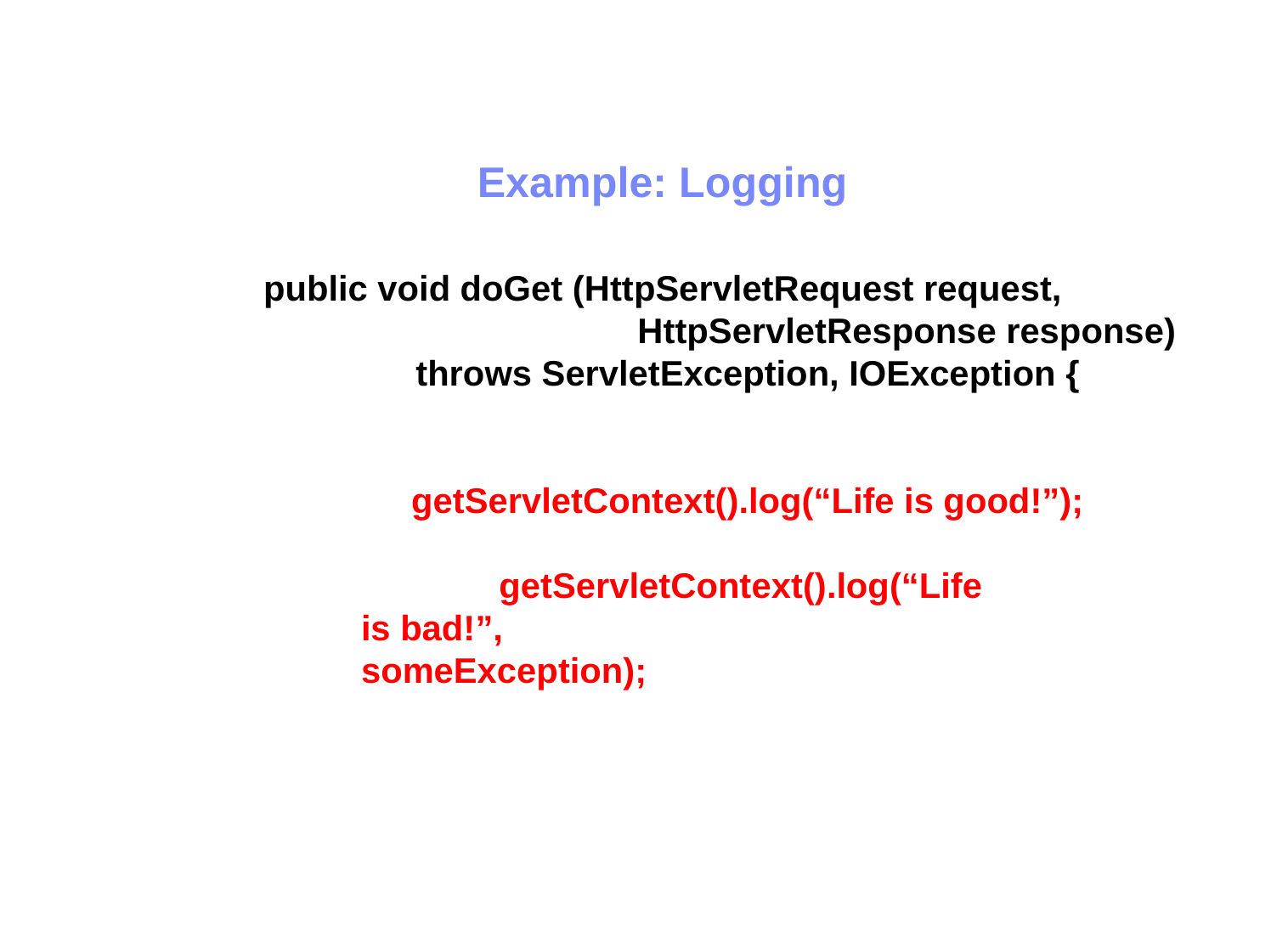

Antrix Consultancy Services

Example: Logging

public void doGet (HttpServletRequest request,

HttpServletResponse response)

throws ServletException, IOException {

getServletContext().log(“Life is good!”);

getServletContext().log(“Life is bad!”,
someException);

Madhusudhanan.P.K.